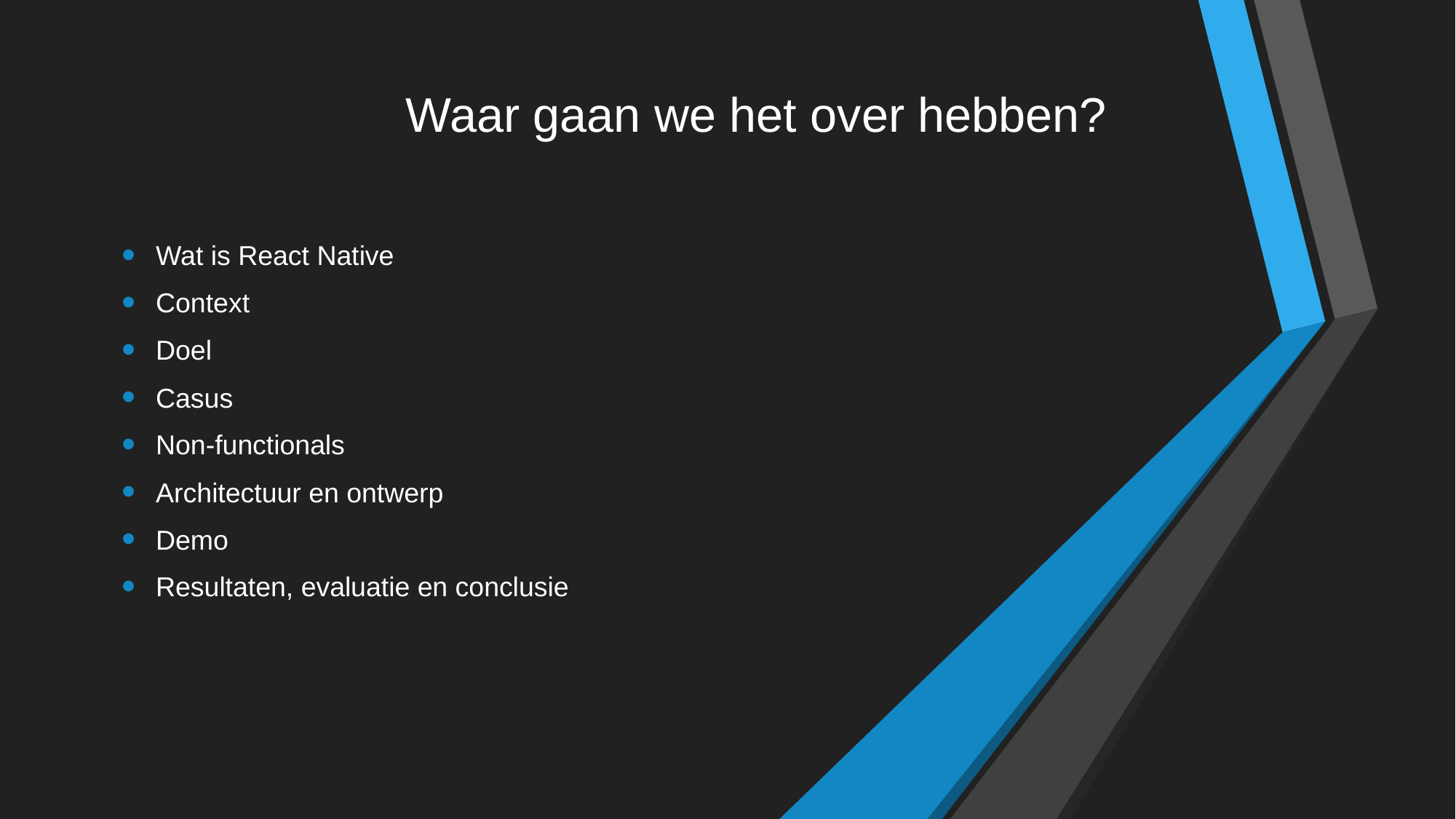

# Waar gaan we het over hebben?
Wat is React Native
Context
Doel
Casus
Non-functionals
Architectuur en ontwerp
Demo
Resultaten, evaluatie en conclusie